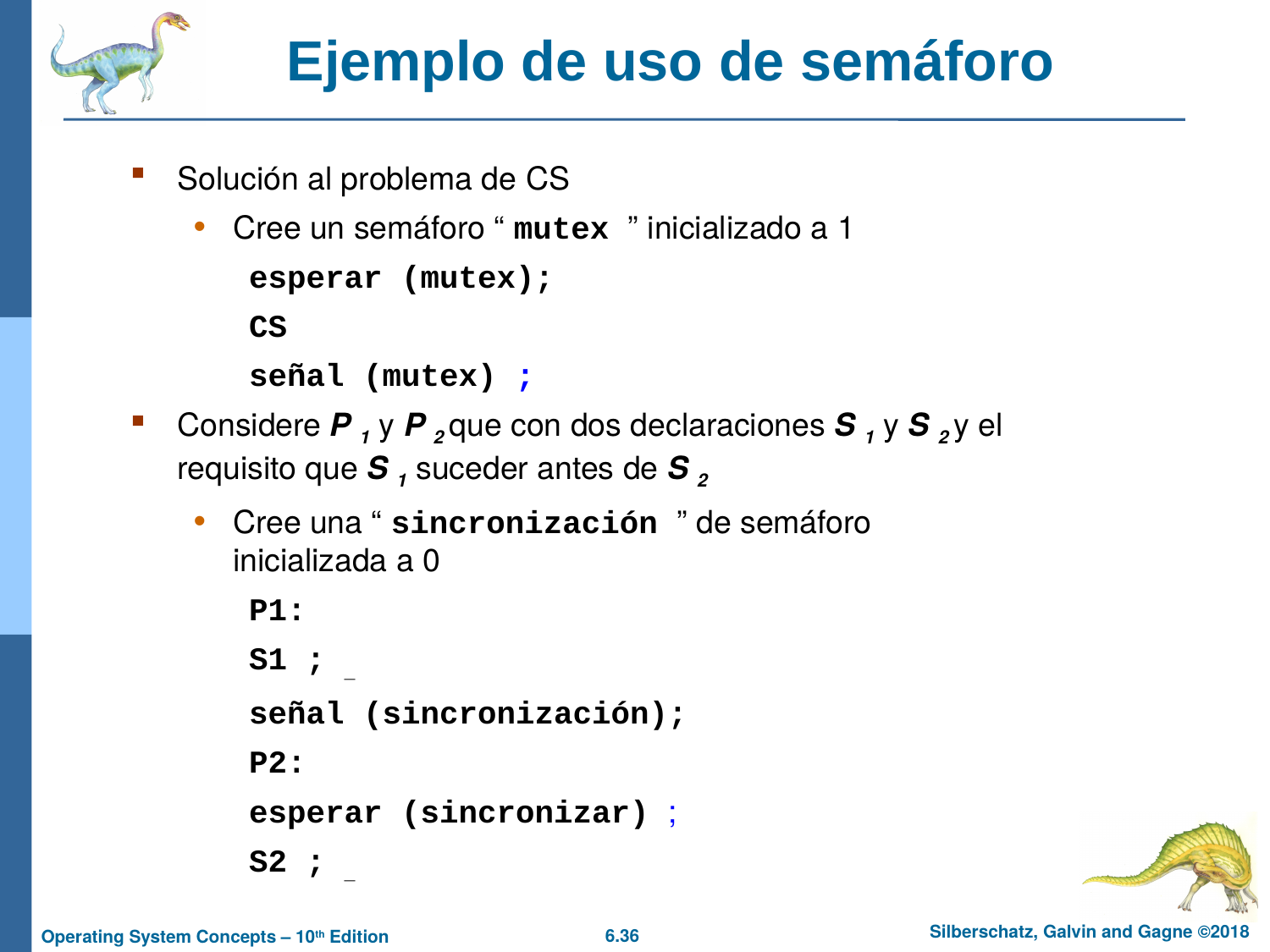

# Ejemplo de uso de semáforo
Solución al problema de CS
Cree un semáforo “ mutex ” inicializado a 1
esperar (mutex);
CS
señal (mutex) ;
Considere P 1 y P 2 que con dos declaraciones S 1 y S 2 y el requisito que S 1 suceder antes de S 2
Cree una “ sincronización ” de semáforo inicializada a 0
P1:
S1 ; _
señal (sincronización);
P2:
esperar (sincronizar) ;
S2 ; _